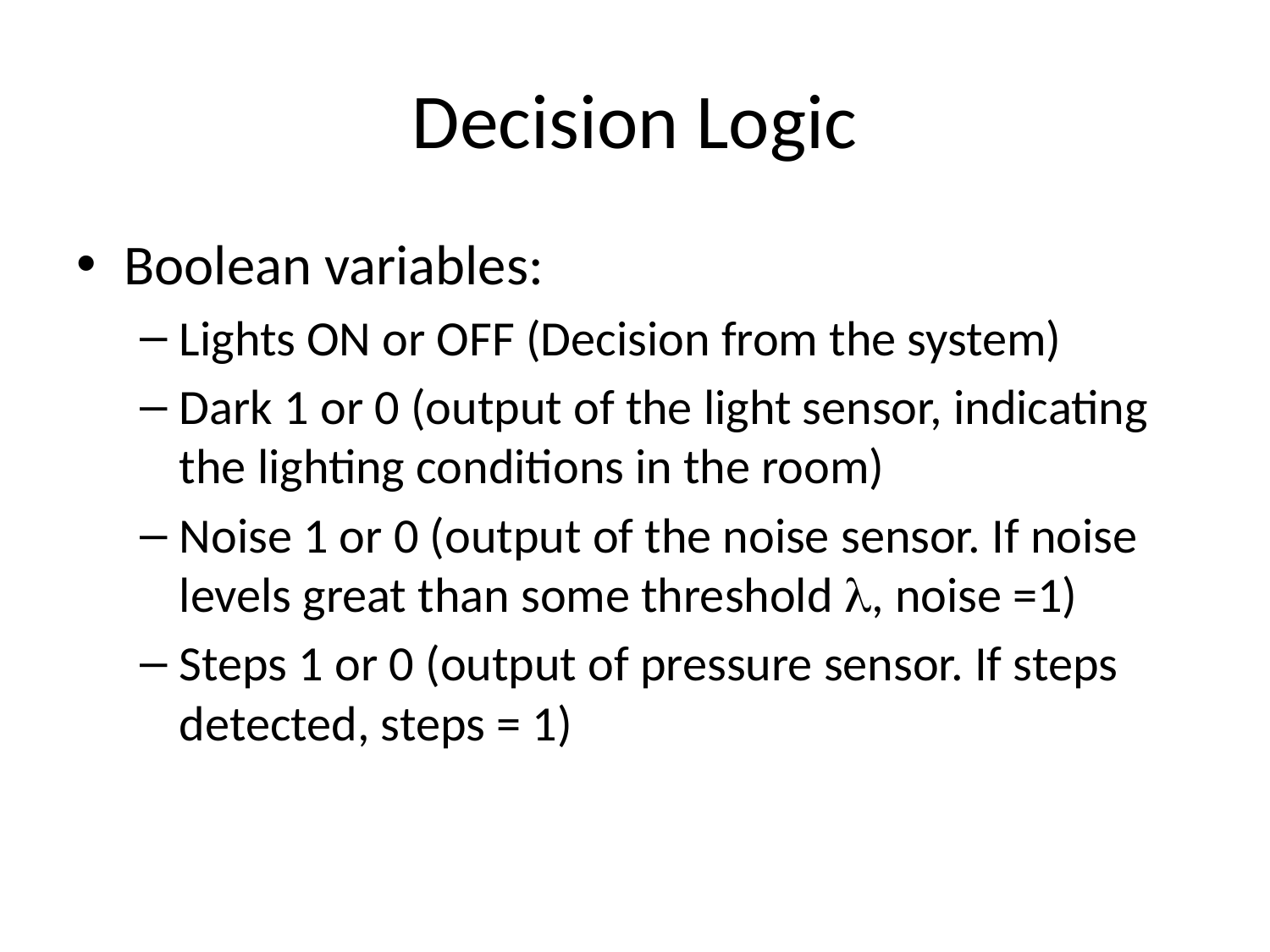

# Decision Logic
Boolean variables:
Lights ON or OFF (Decision from the system)
Dark 1 or 0 (output of the light sensor, indicating the lighting conditions in the room)
Noise 1 or 0 (output of the noise sensor. If noise levels great than some threshold λ, noise =1)
Steps 1 or 0 (output of pressure sensor. If steps detected, steps = 1)